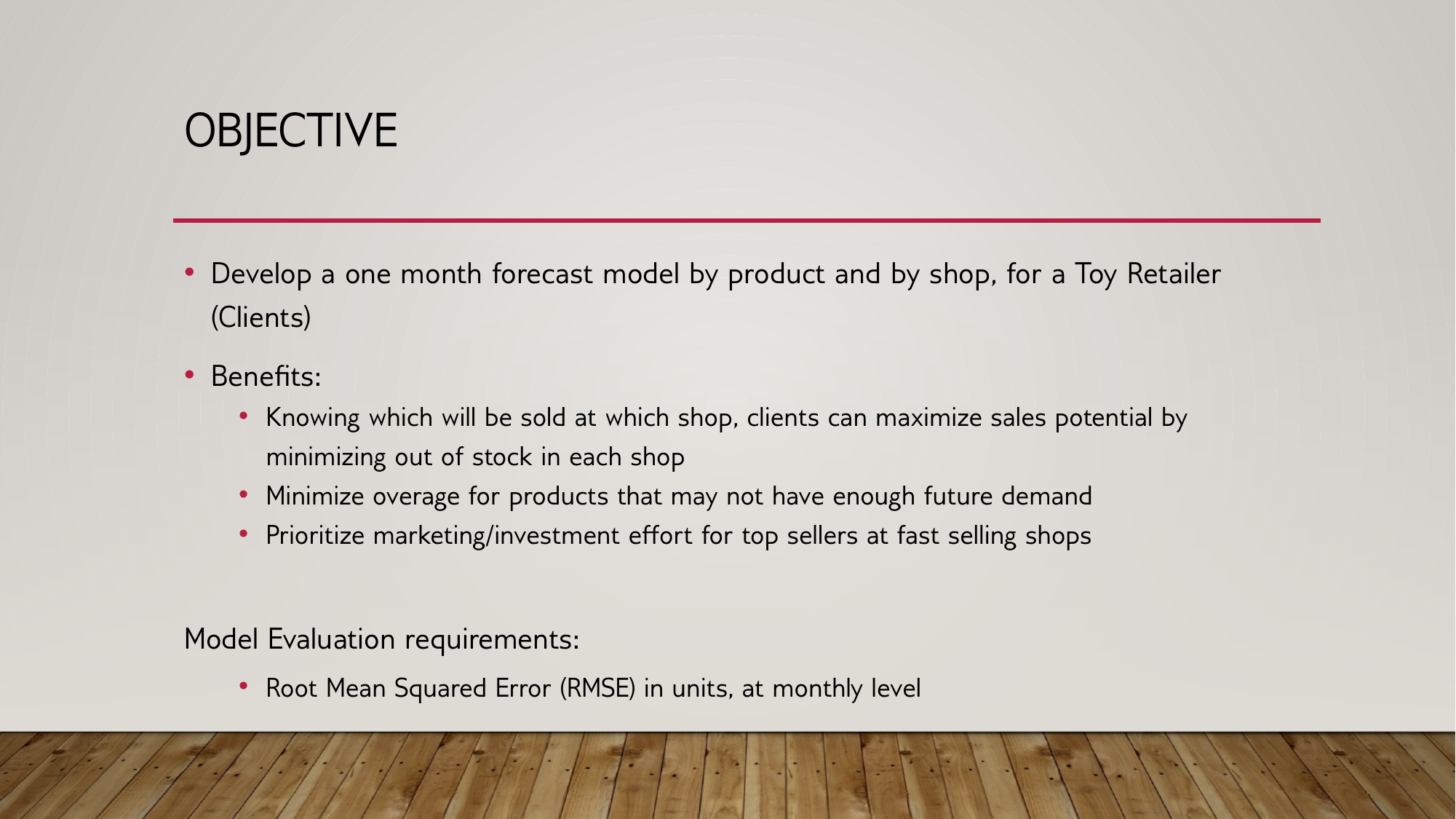

# Objective
Develop a one month forecast model by product and by shop, for a Toy Retailer (Clients)
Benefits:
Knowing which will be sold at which shop, clients can maximize sales potential by minimizing out of stock in each shop
Minimize overage for products that may not have enough future demand
Prioritize marketing/investment effort for top sellers at fast selling shops

Model Evaluation requirements:
Root Mean Squared Error (RMSE) in units, at monthly level